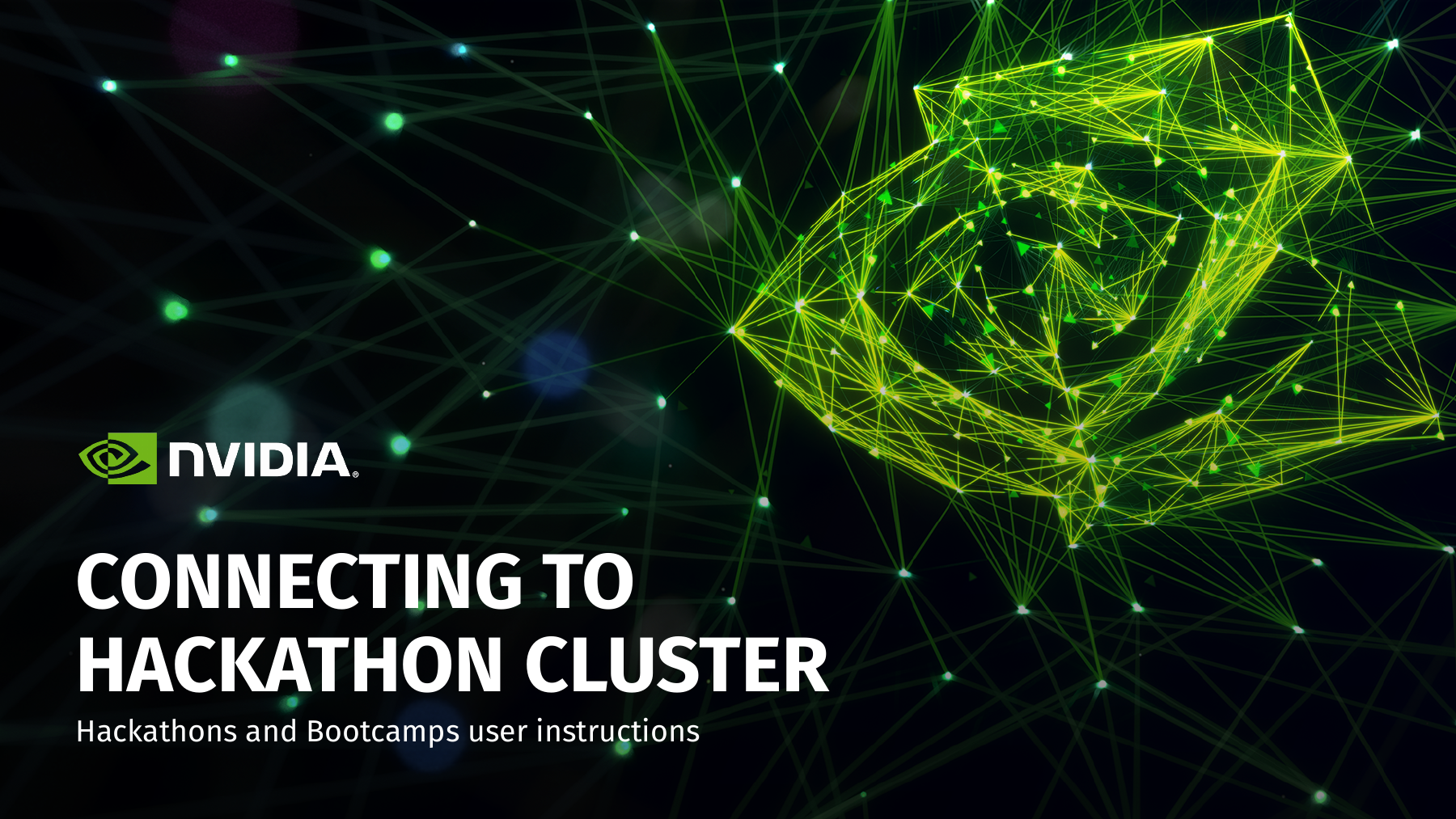

# CONNECTING TO HACKATHON CLUSTER
Hackathons and Bootcamps user instructions